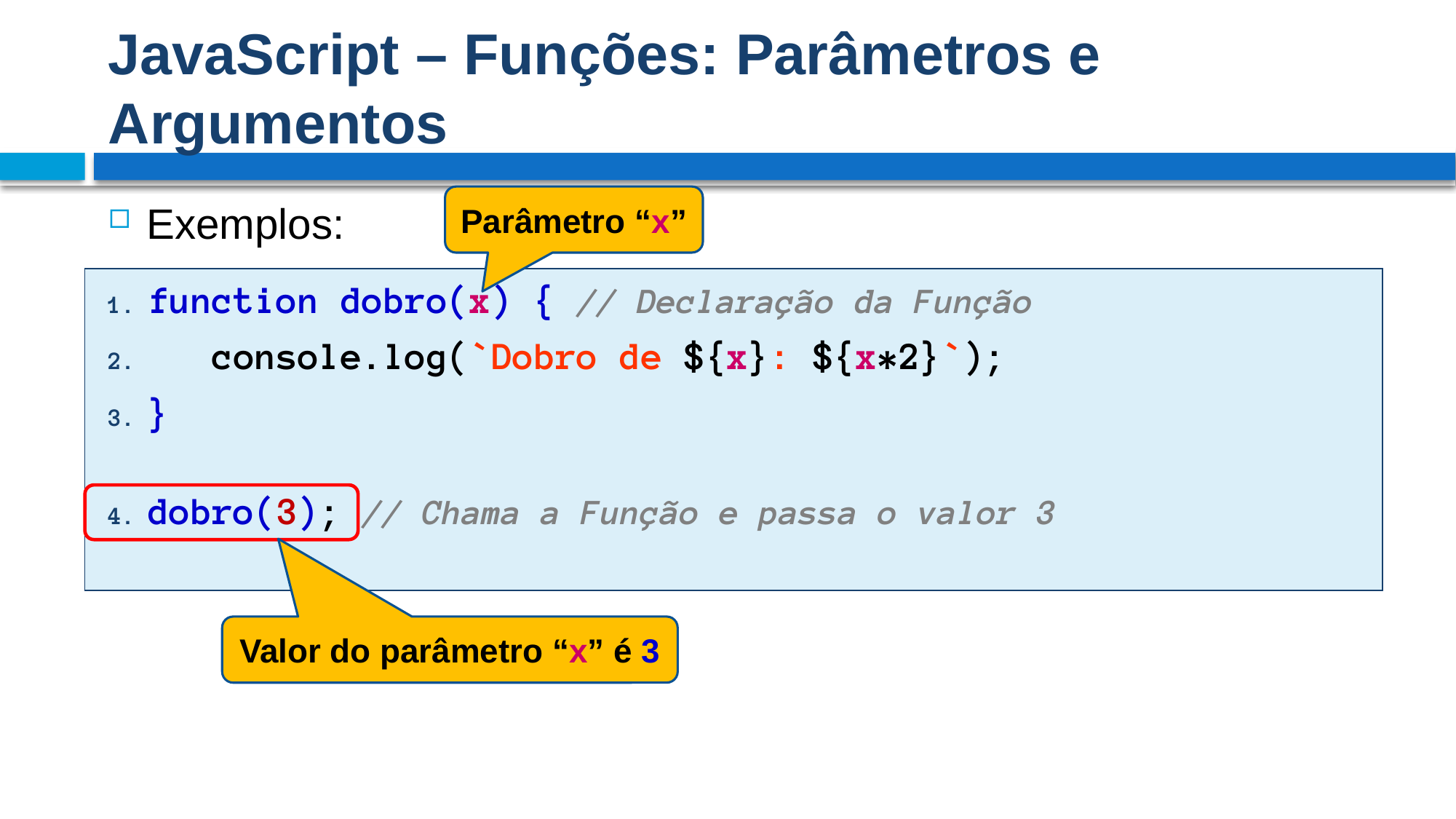

# JavaScript – Funções: Parâmetros e Argumentos
10
Parâmetro “x”
Exemplos:

function dobro(x) { // Declaração da Função
   console.log(`Dobro de ${x}: ${x*2}`);
}

dobro(3); // Chama a Função e passa o valor 3

Valor do parâmetro “x” é 3